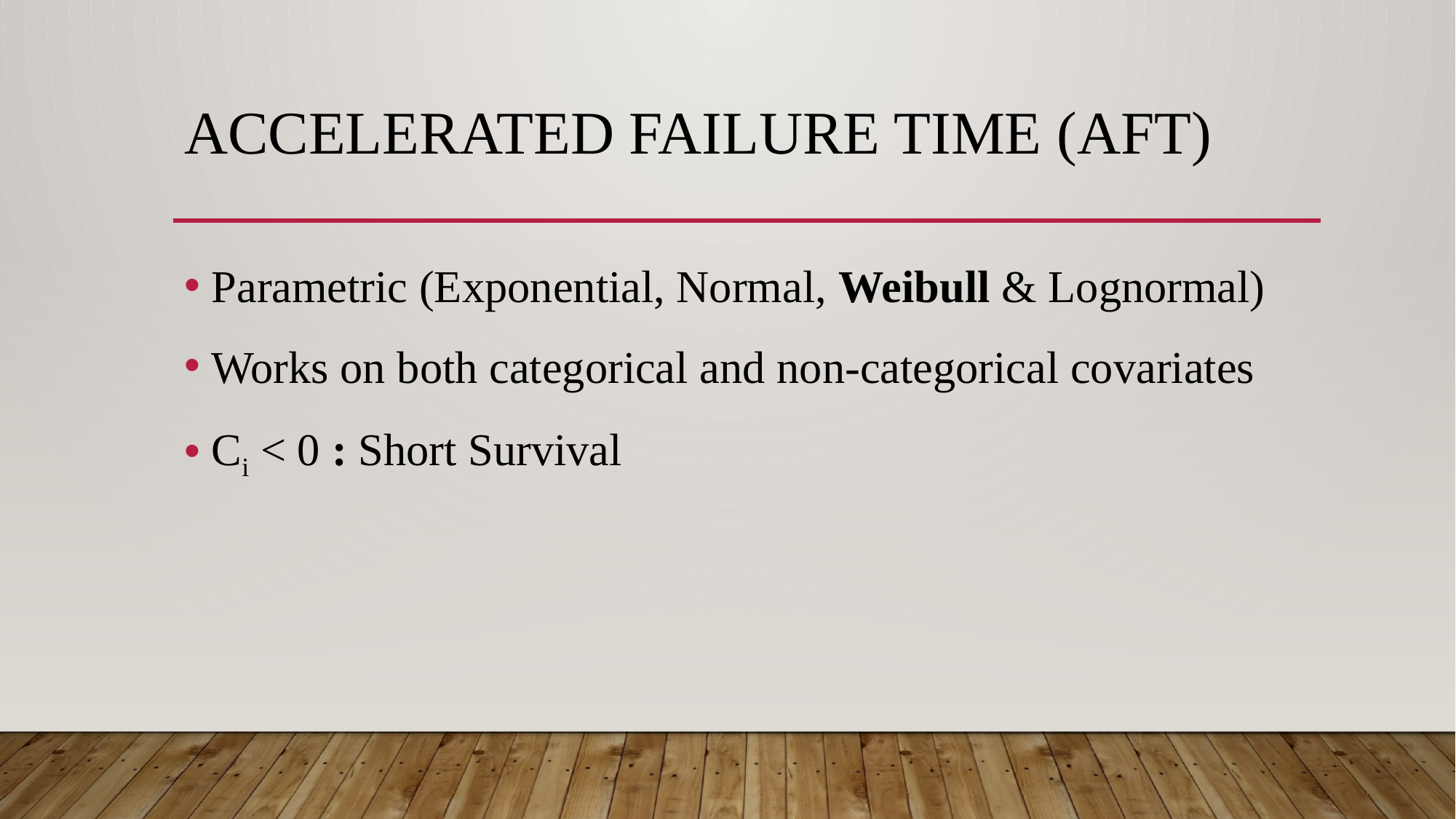

# Accelerated failure time (AFT)
Parametric (Exponential, Normal, Weibull & Lognormal)
Works on both categorical and non-categorical covariates
Ci < 0 : Short Survival